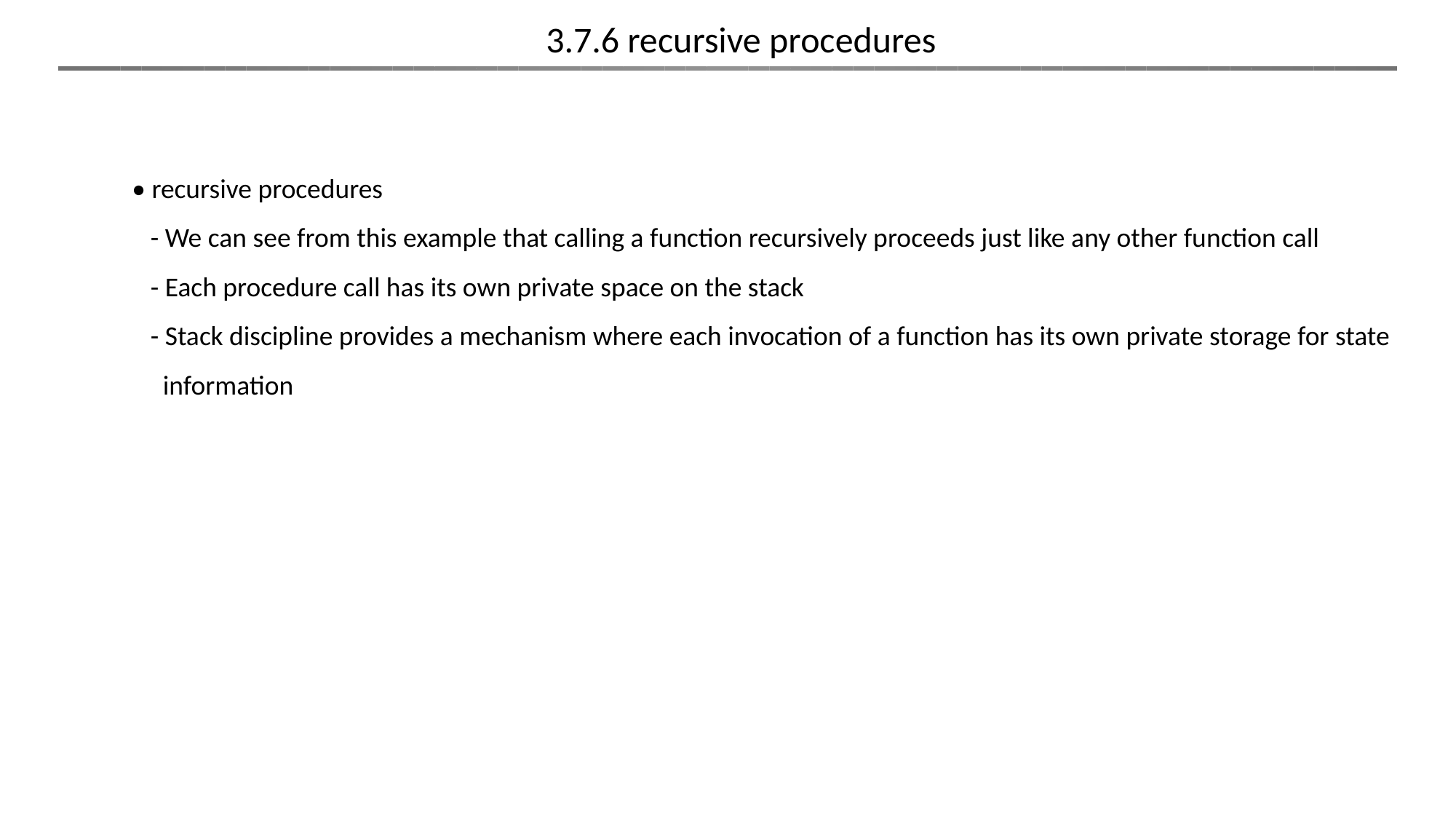

3.7.6 recursive procedures

• recursive procedures
   - We can see from this example that calling a function recursively proceeds just like any other function call
   - Each procedure call has its own private space on the stack
   - Stack discipline provides a mechanism where each invocation of a function has its own private storage for state
     information